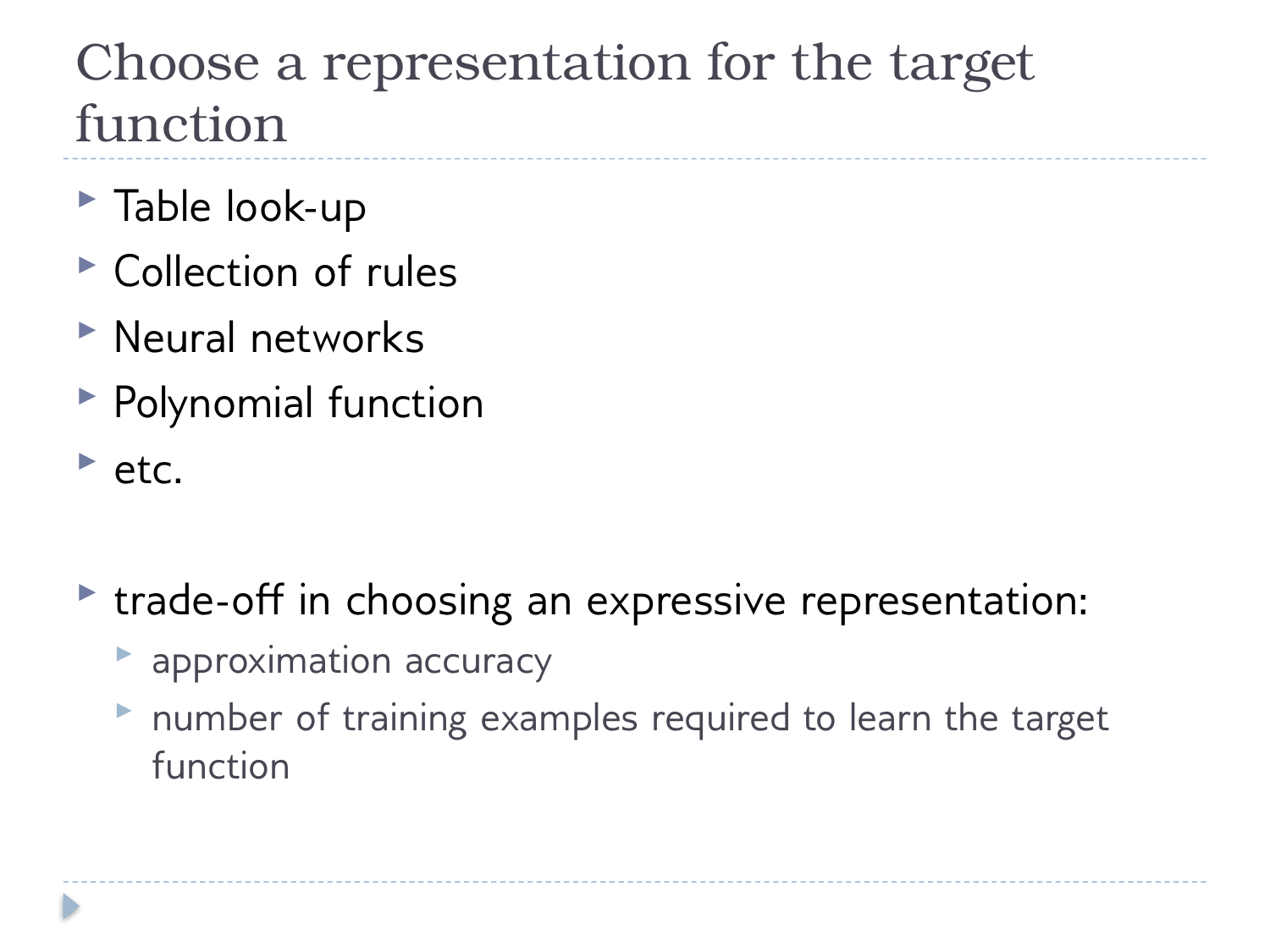

# Choose a representation for the target function
Table look-up
Collection of rules
Neural networks
Polynomial function
etc.

trade-off in choosing an expressive representation:
approximation accuracy
number of training examples required to learn the target function